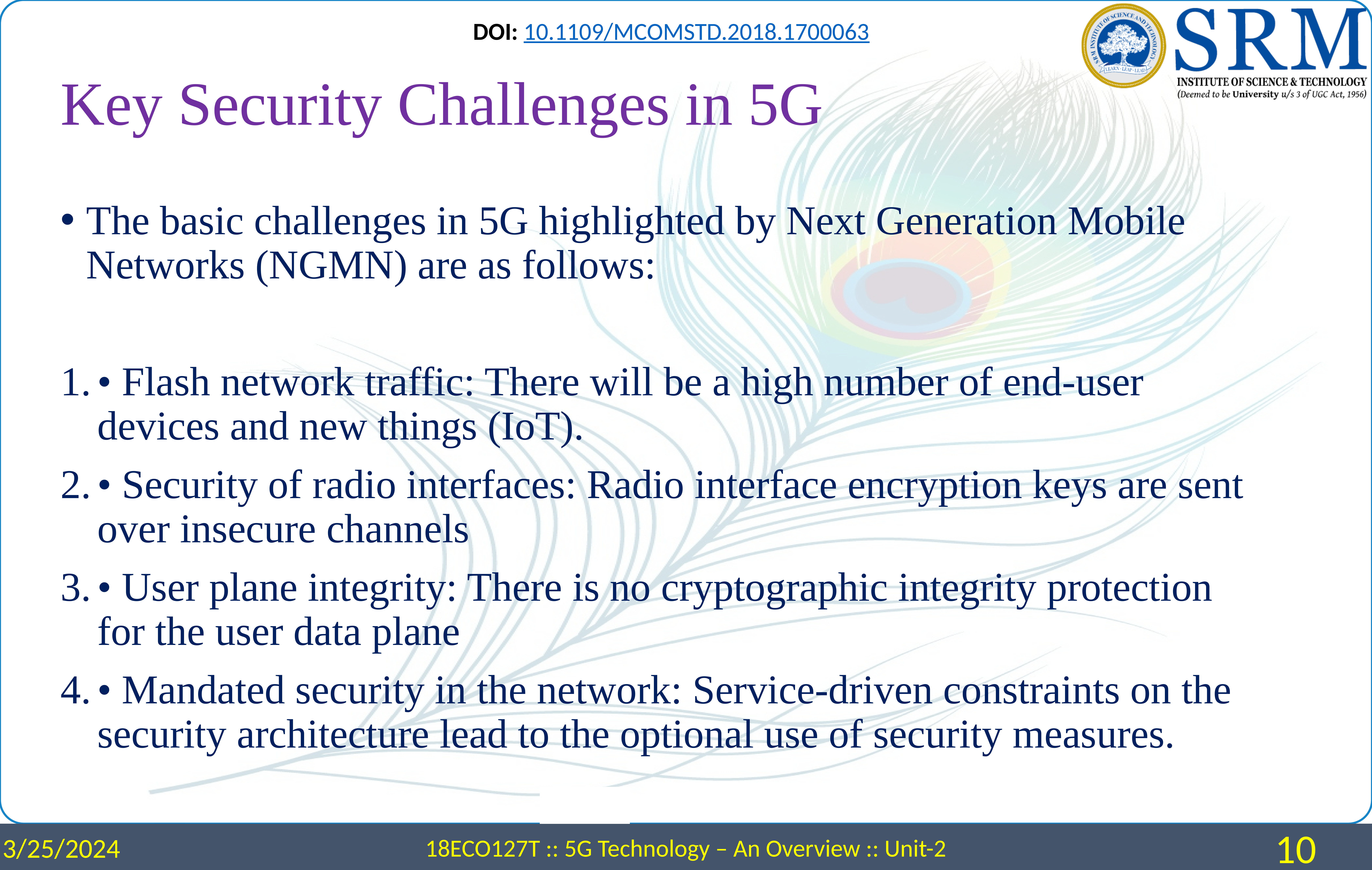

DOI: 10.1109/MCOMSTD.2018.1700063
# Key Security Challenges in 5G
The basic challenges in 5G highlighted by Next Generation Mobile Networks (NGMN) are as follows:

• Flash network traffic: There will be a high number of end-user devices and new things (IoT).
• Security of radio interfaces: Radio interface encryption keys are sent over insecure channels
• User plane integrity: There is no cryptographic integrity protection for the user data plane
• Mandated security in the network: Service-driven constraints on the security architecture lead to the optional use of security measures.

3/25/2024
18ECO127T :: 5G Technology – An Overview :: Unit-2
10